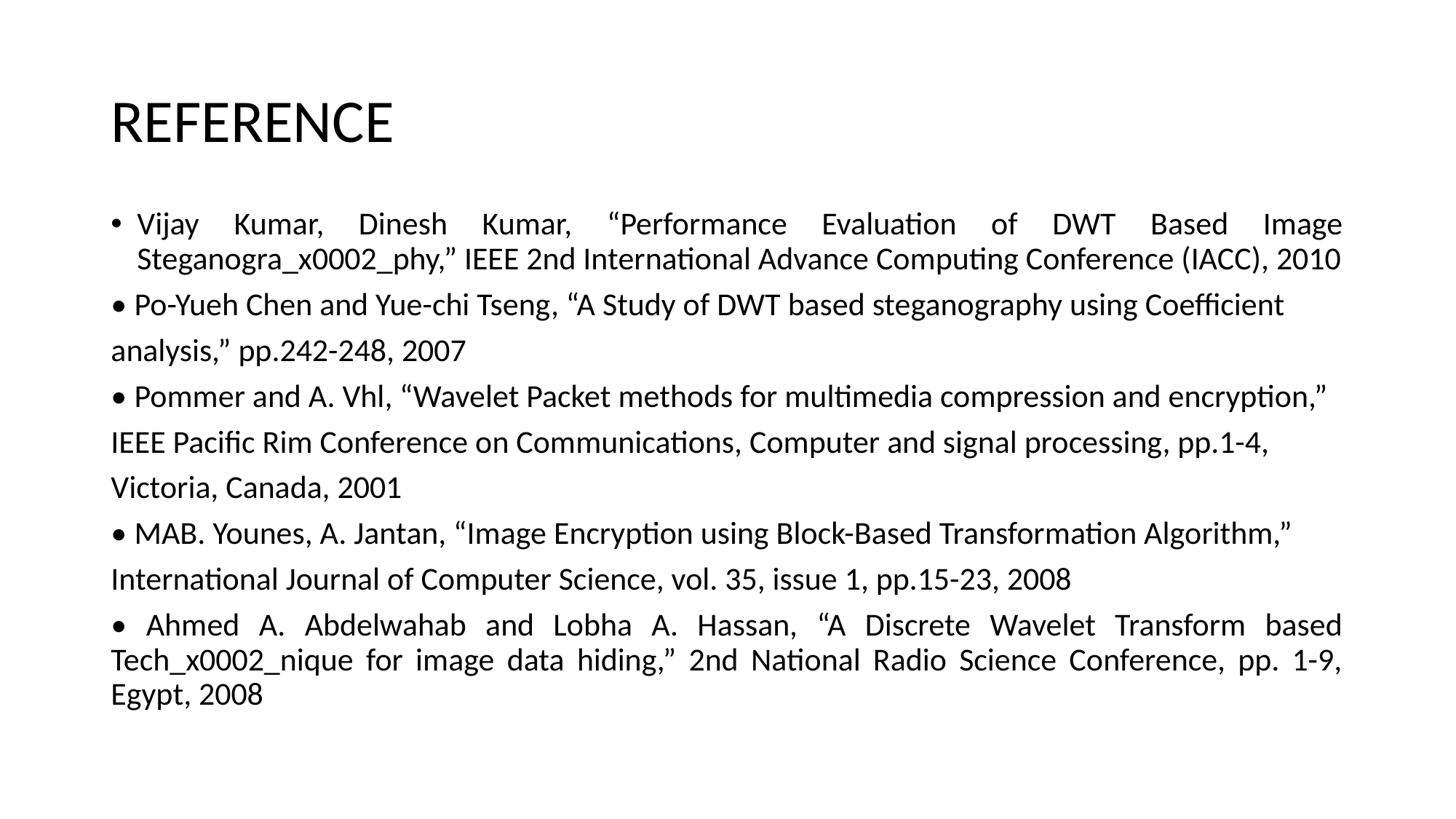

# REFERENCE
Vijay Kumar, Dinesh Kumar, “Performance Evaluation of DWT Based Image Steganogra_x0002_phy,” IEEE 2nd International Advance Computing Conference (IACC), 2010
• Po-Yueh Chen and Yue-chi Tseng, “A Study of DWT based steganography using Coefficient
analysis,” pp.242-248, 2007
• Pommer and A. Vhl, “Wavelet Packet methods for multimedia compression and encryption,”
IEEE Pacific Rim Conference on Communications, Computer and signal processing, pp.1-4,
Victoria, Canada, 2001
• MAB. Younes, A. Jantan, “Image Encryption using Block-Based Transformation Algorithm,”
International Journal of Computer Science, vol. 35, issue 1, pp.15-23, 2008
• Ahmed A. Abdelwahab and Lobha A. Hassan, “A Discrete Wavelet Transform based Tech_x0002_nique for image data hiding,” 2nd National Radio Science Conference, pp. 1-9, Egypt, 2008